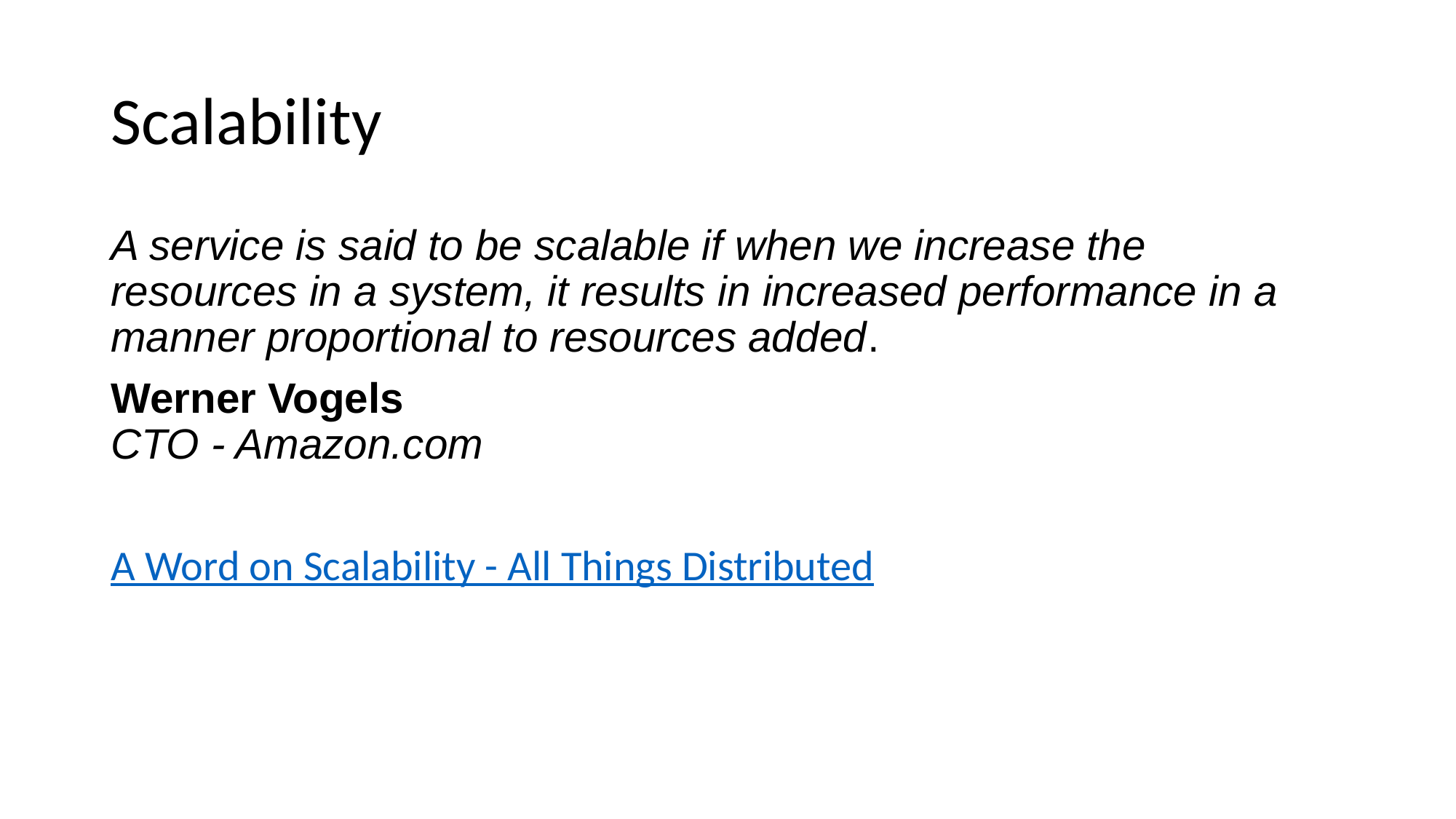

# Scalability
A service is said to be scalable if when we increase the resources in a system, it results in increased performance in a manner proportional to resources added.
Werner Vogels
CTO - Amazon.com

A Word on Scalability - All Things Distributed